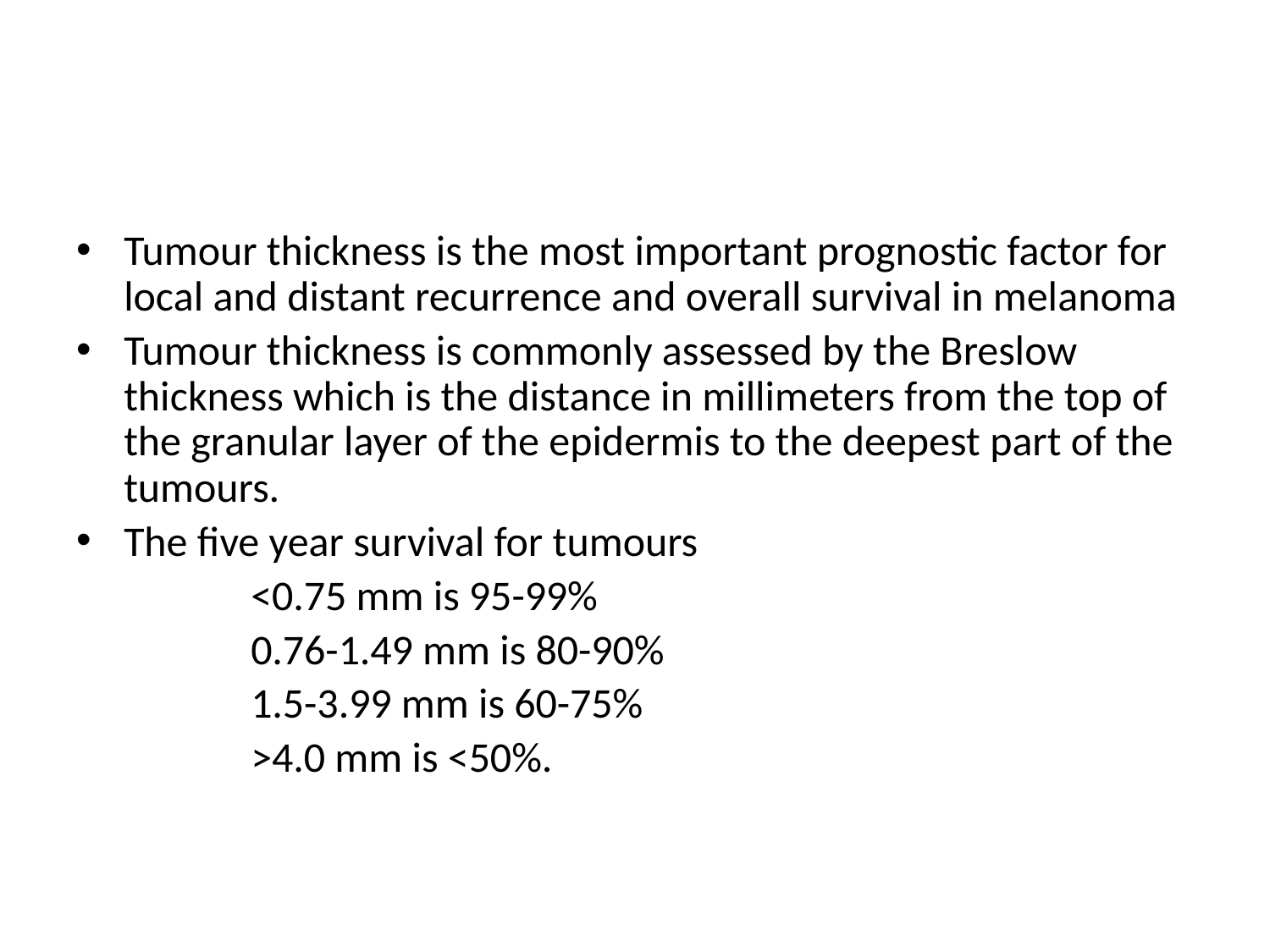

#
Tumour thickness is the most important prognostic factor for local and distant recurrence and overall survival in melanoma
Tumour thickness is commonly assessed by the Breslow thickness which is the distance in millimeters from the top of the granular layer of the epidermis to the deepest part of the tumours.
The five year survival for tumours
		<0.75 mm is 95-99%
		0.76-1.49 mm is 80-90%
		1.5-3.99 mm is 60-75%
		>4.0 mm is <50%.